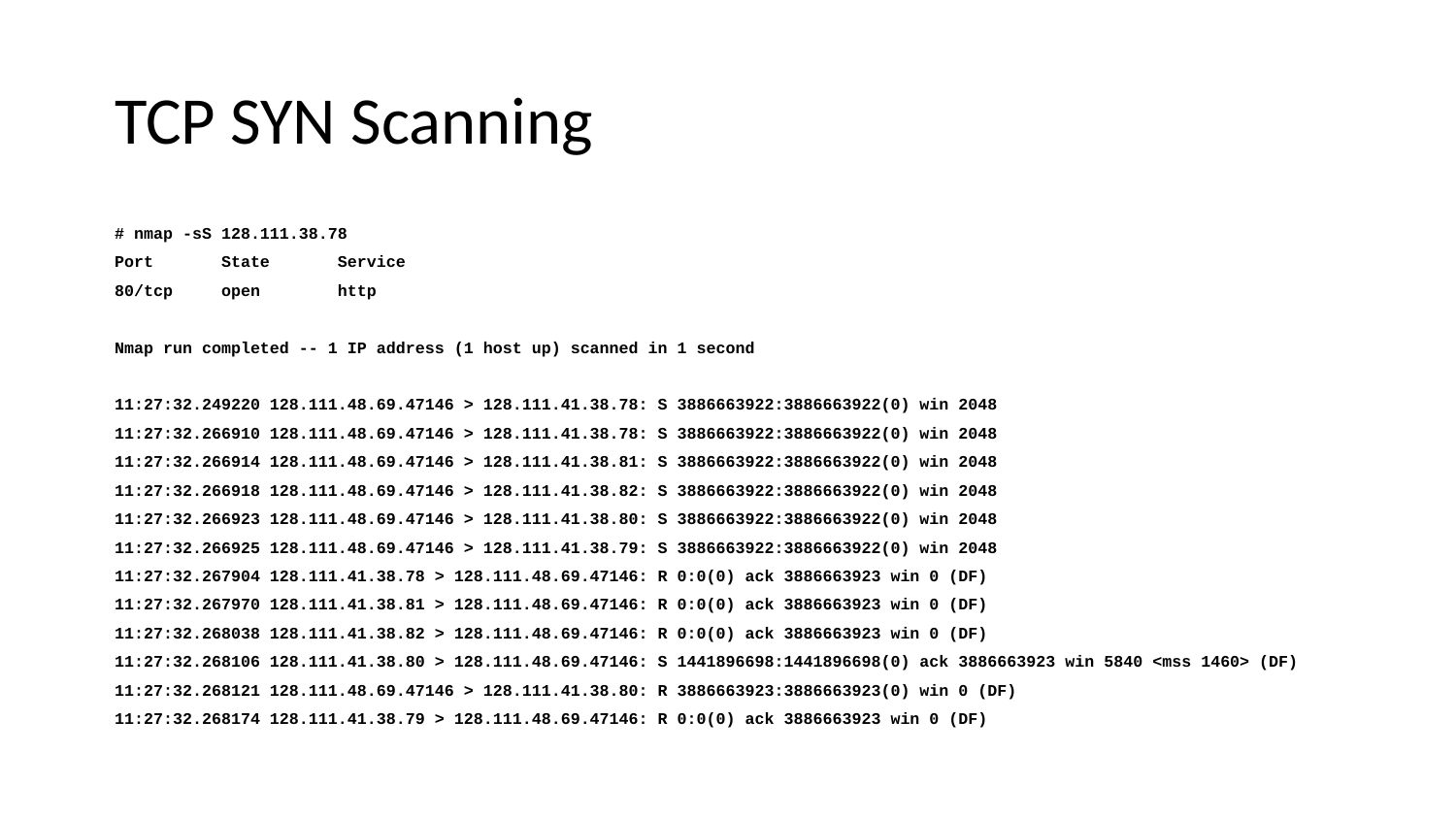

# TCP SYN Scanning
# nmap -sS 128.111.38.78
Port       State       Service
80/tcp     open        http

Nmap run completed -- 1 IP address (1 host up) scanned in 1 second

11:27:32.249220 128.111.48.69.47146 > 128.111.41.38.78: S 3886663922:3886663922(0) win 2048
11:27:32.266910 128.111.48.69.47146 > 128.111.41.38.78: S 3886663922:3886663922(0) win 2048
11:27:32.266914 128.111.48.69.47146 > 128.111.41.38.81: S 3886663922:3886663922(0) win 2048
11:27:32.266918 128.111.48.69.47146 > 128.111.41.38.82: S 3886663922:3886663922(0) win 2048
11:27:32.266923 128.111.48.69.47146 > 128.111.41.38.80: S 3886663922:3886663922(0) win 2048
11:27:32.266925 128.111.48.69.47146 > 128.111.41.38.79: S 3886663922:3886663922(0) win 2048
11:27:32.267904 128.111.41.38.78 > 128.111.48.69.47146: R 0:0(0) ack 3886663923 win 0 (DF)
11:27:32.267970 128.111.41.38.81 > 128.111.48.69.47146: R 0:0(0) ack 3886663923 win 0 (DF)
11:27:32.268038 128.111.41.38.82 > 128.111.48.69.47146: R 0:0(0) ack 3886663923 win 0 (DF)
11:27:32.268106 128.111.41.38.80 > 128.111.48.69.47146: S 1441896698:1441896698(0) ack 3886663923 win 5840 <mss 1460> (DF)
11:27:32.268121 128.111.48.69.47146 > 128.111.41.38.80: R 3886663923:3886663923(0) win 0 (DF)
11:27:32.268174 128.111.41.38.79 > 128.111.48.69.47146: R 0:0(0) ack 3886663923 win 0 (DF)